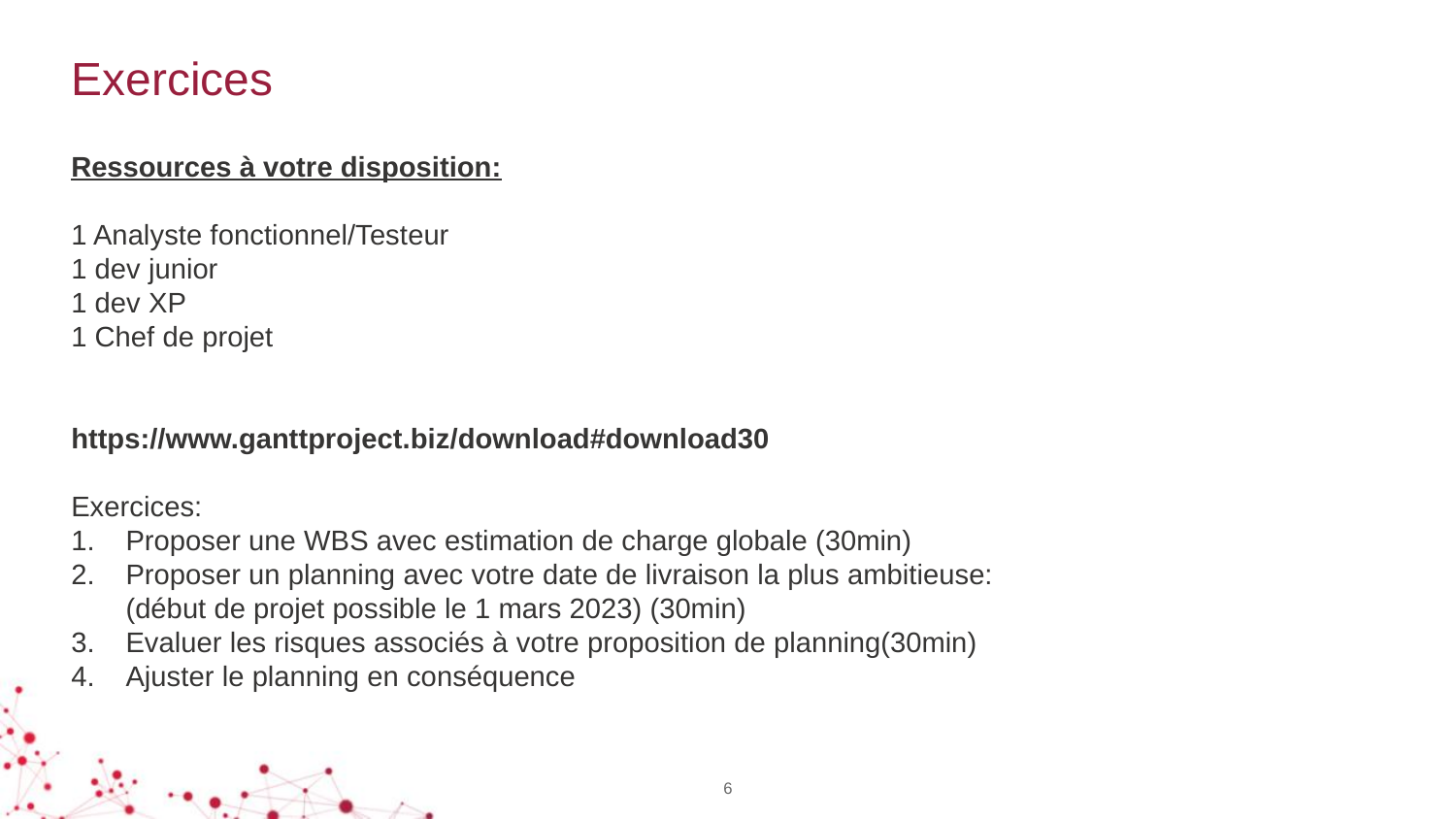

# Exercices
Ressources à votre disposition:

1 Analyste fonctionnel/Testeur
1 dev junior
1 dev XP
1 Chef de projet

https://www.ganttproject.biz/download#download30

Exercices:
Proposer une WBS avec estimation de charge globale (30min)
Proposer un planning avec votre date de livraison la plus ambitieuse: (début de projet possible le 1 mars 2023) (30min)
Evaluer les risques associés à votre proposition de planning(30min)
Ajuster le planning en conséquence
6